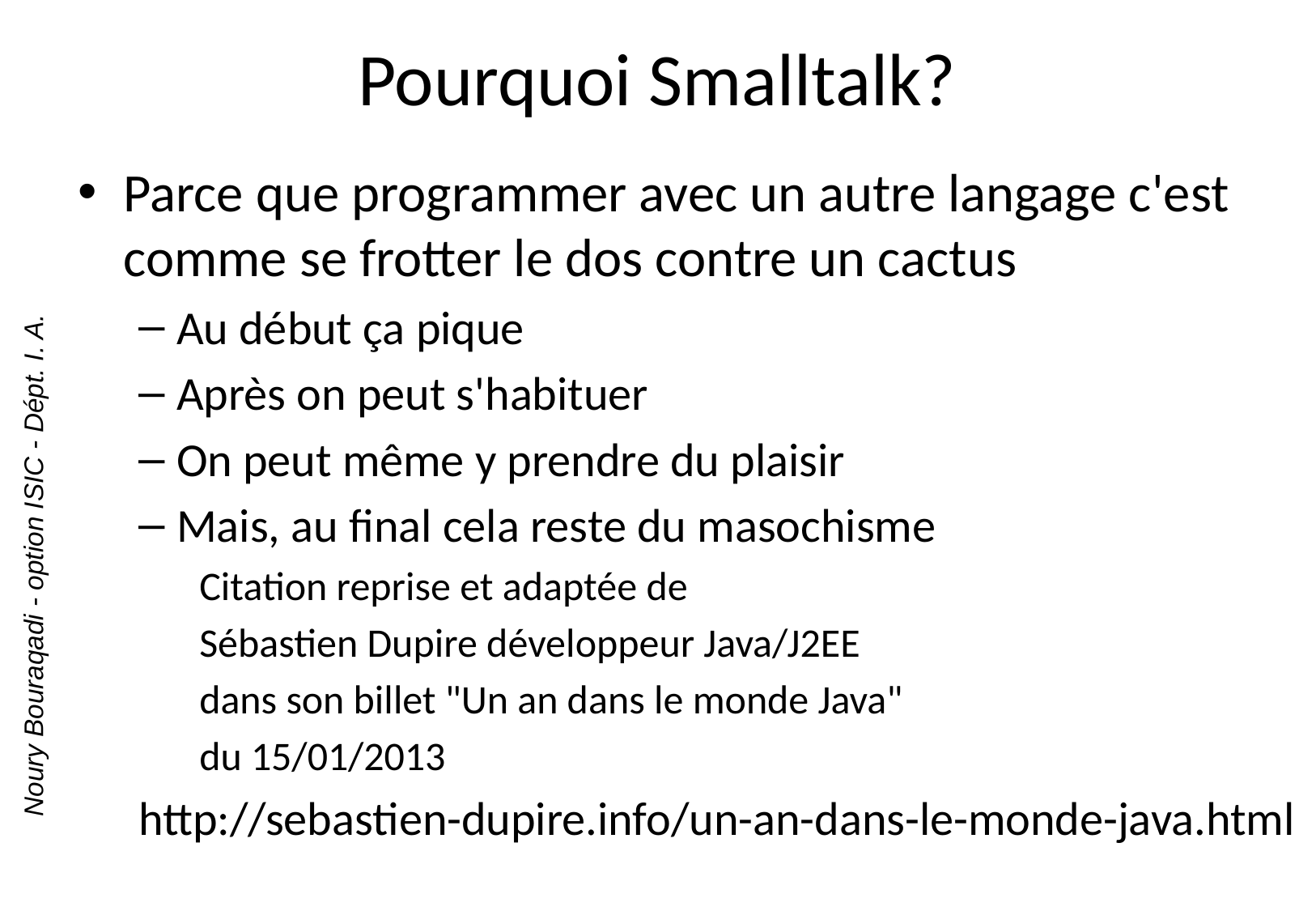

# Pourquoi Smalltalk?
Parce que programmer avec un autre langage c'est comme se frotter le dos contre un cactus
Au début ça pique
Après on peut s'habituer
On peut même y prendre du plaisir
Mais, au final cela reste du masochisme
Citation reprise et adaptée de
Sébastien Dupire développeur Java/J2EE
dans son billet "Un an dans le monde Java"
du 15/01/2013
http://sebastien-dupire.info/un-an-dans-le-monde-java.html